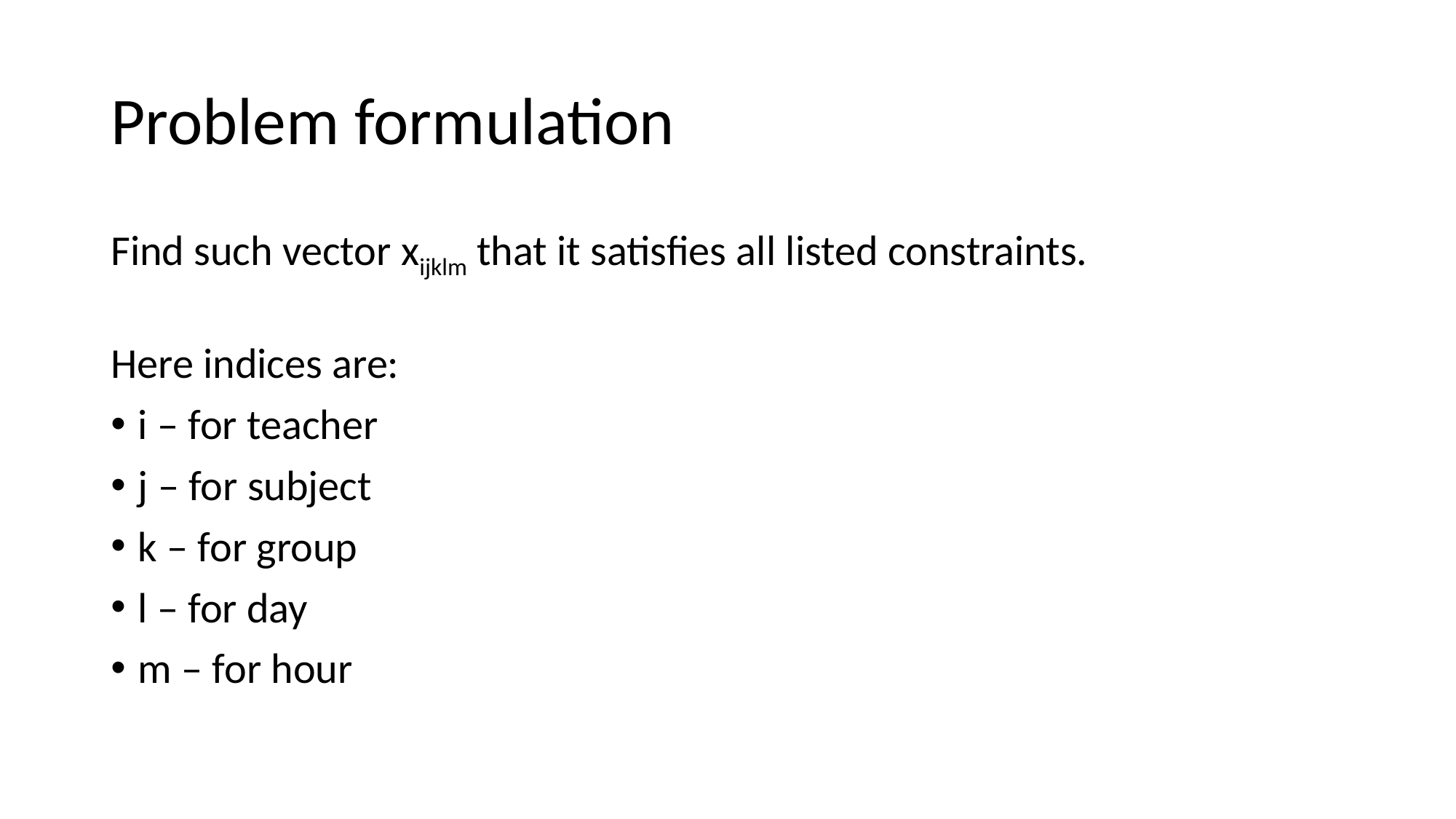

# Problem formulation
Find such vector xijklm that it satisfies all listed constraints.
Here indices are:
i – for teacher
j – for subject
k – for group
l – for day
m – for hour